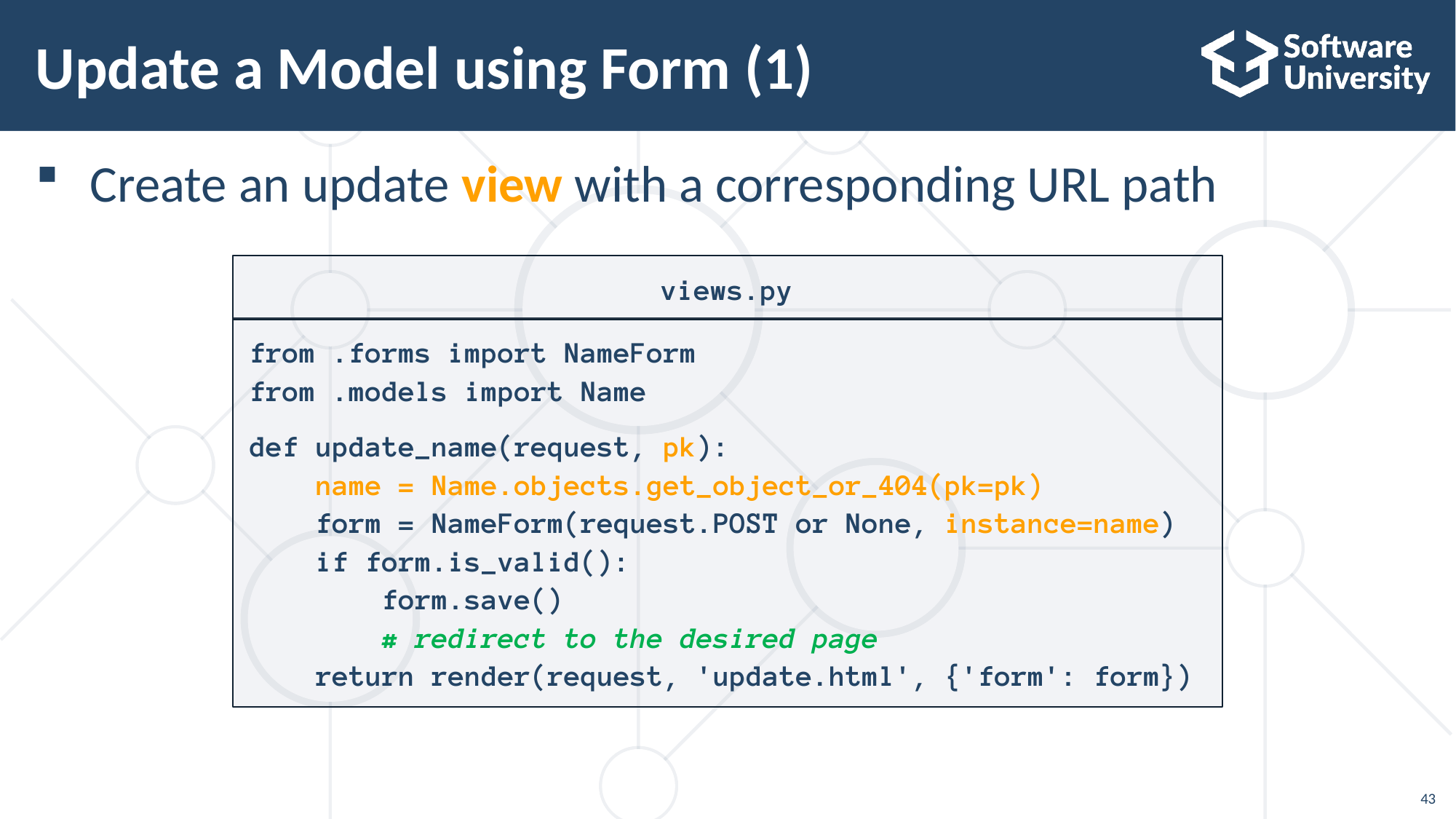

# Update a Model using Form (1)
Create an update view with a corresponding URL path
views.py
from .forms import NameForm
from .models import Name

def update_name(request, pk):
    name = Name.objects.get_object_or_404(pk=pk)
    form = NameForm(request.POST or None, instance=name)
    if form.is_valid():
        form.save()
        # redirect to the desired page
    return render(request, 'update.html', {'form': form})
43